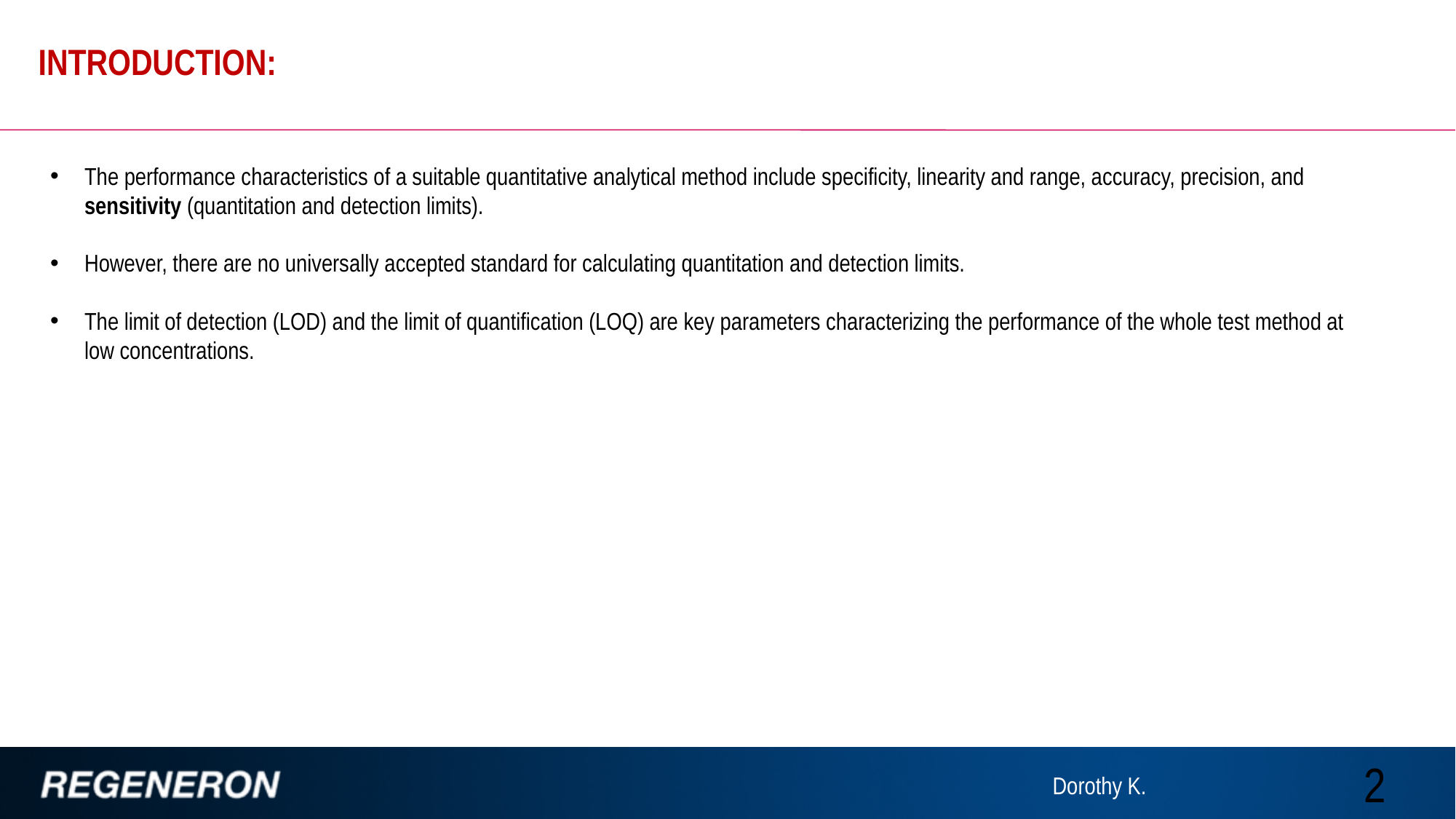

# Introduction:
The performance characteristics of a suitable quantitative analytical method include specificity, linearity and range, accuracy, precision, and sensitivity (quantitation and detection limits).

However, there are no universally accepted standard for calculating quantitation and detection limits.

The limit of detection (LOD) and the limit of quantification (LOQ) are key parameters characterizing the performance of the whole test method at low concentrations.

2
Dorothy K.